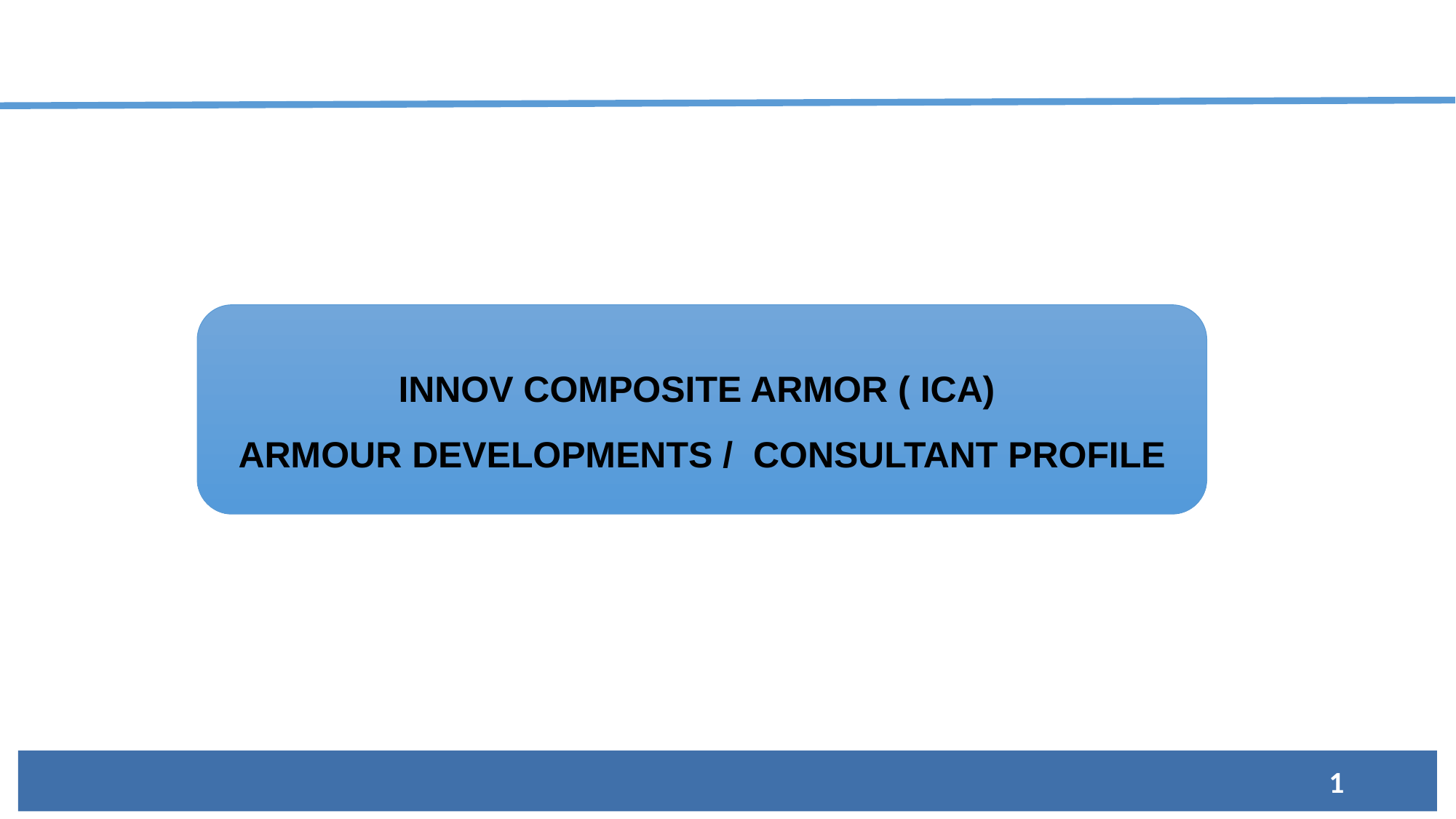

INNOV COMPOSITE ARMOR ( ICA)
ARMOUR DEVELOPMENTS /  CONSULTANT PROFILE

1